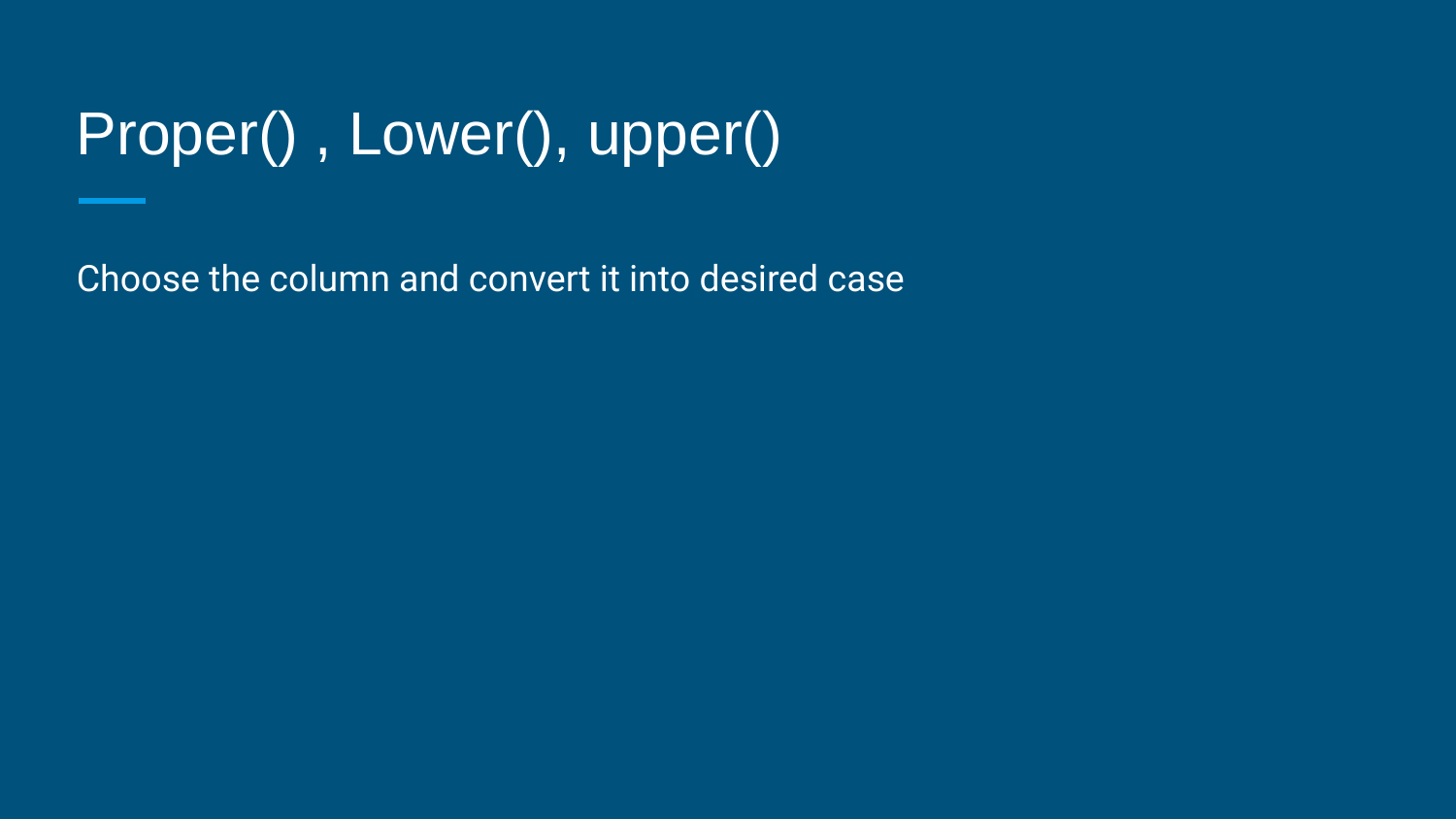

# Proper() , Lower(), upper()
Choose the column and convert it into desired case